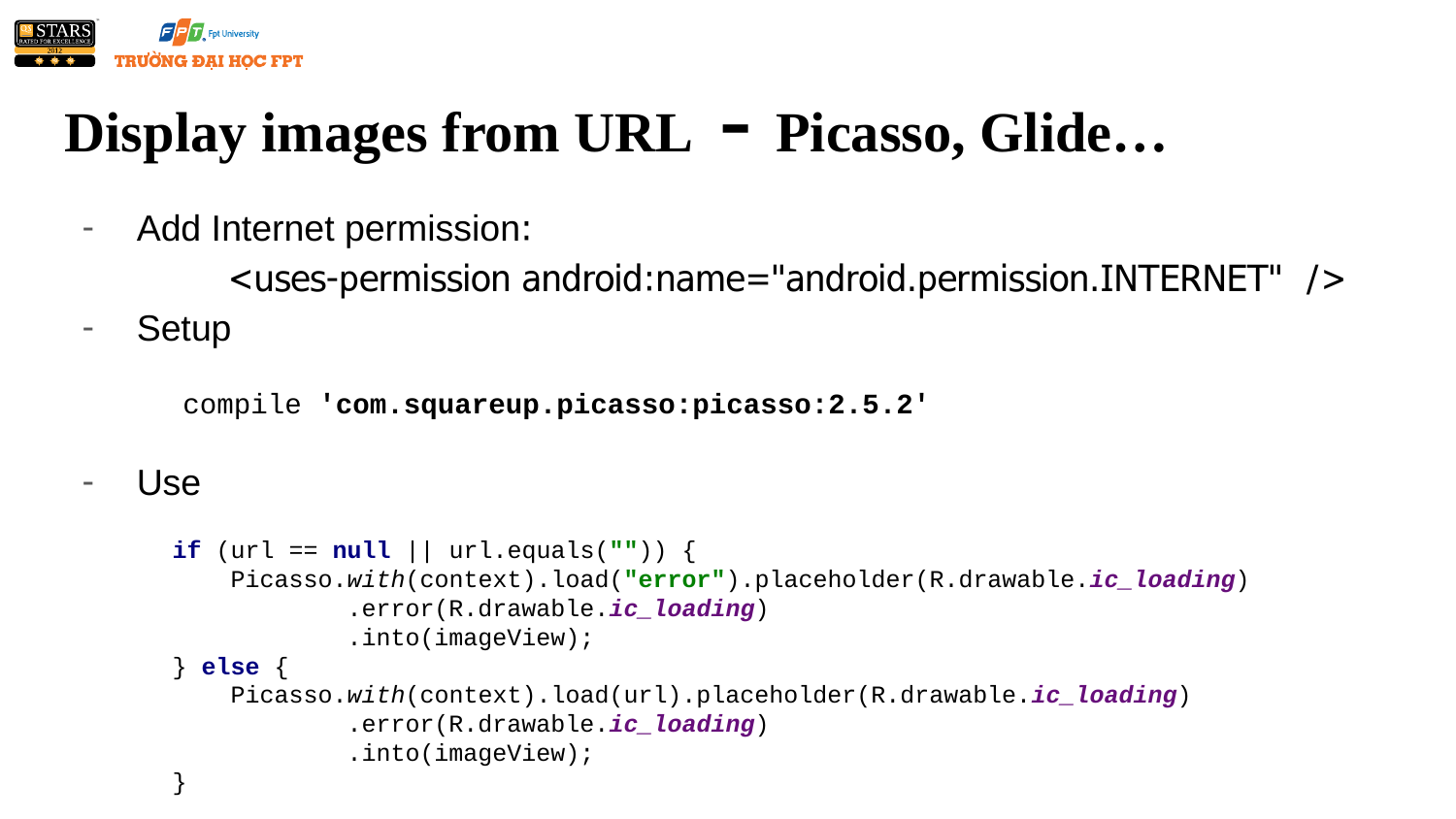

Display images from URL  - Picasso, Glide…
Add Internet permission:
	<uses-permission android:name="android.permission.INTERNET"  />
Setup
       compile 'com.squareup.picasso:picasso:2.5.2'
Use
if (url == null || url.equals("")) {
    Picasso.with(context).load("error").placeholder(R.drawable.ic_loading)
            .error(R.drawable.ic_loading)
            .into(imageView);
} else {
    Picasso.with(context).load(url).placeholder(R.drawable.ic_loading)
            .error(R.drawable.ic_loading)
            .into(imageView);
}